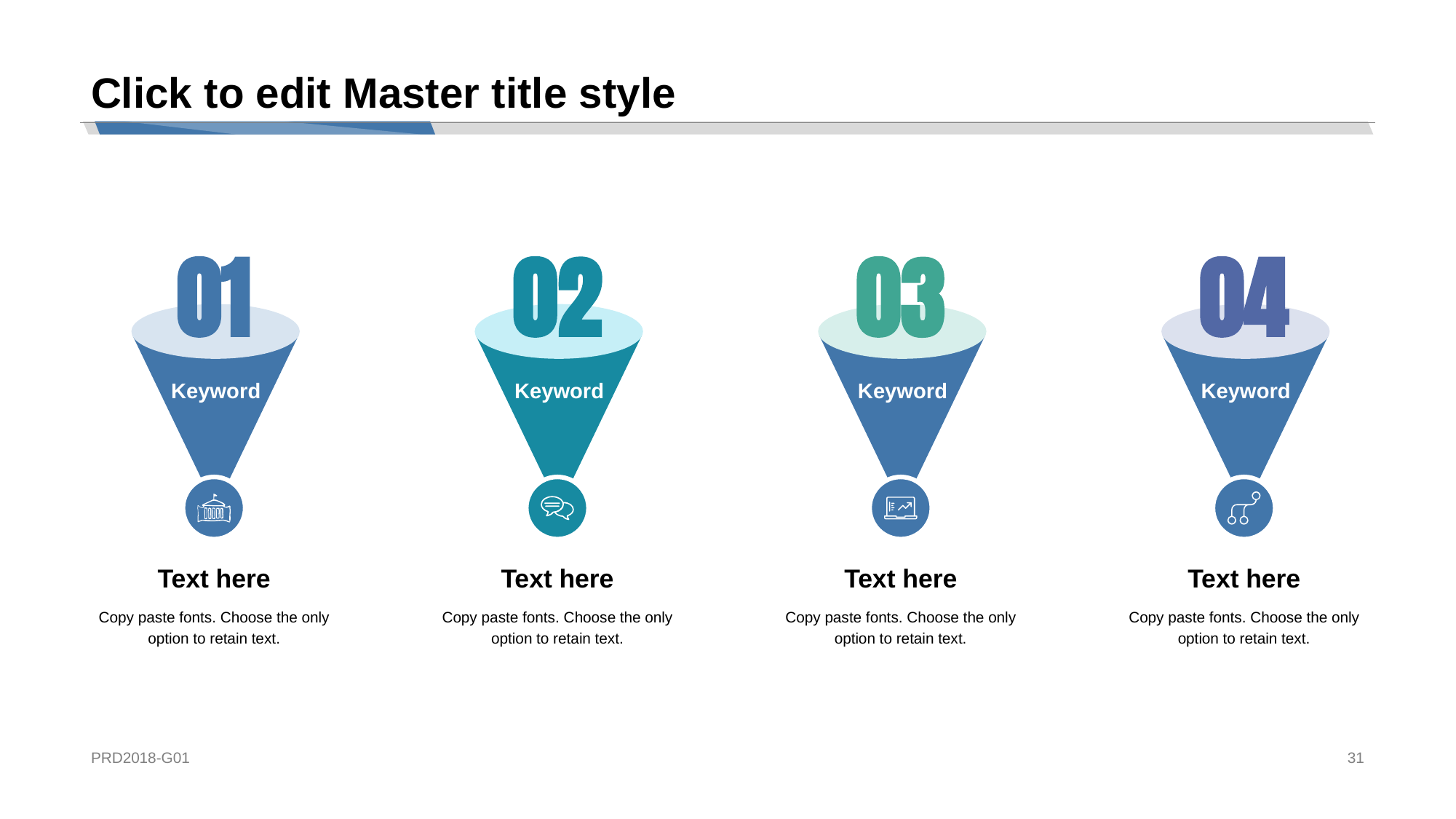

# Click to edit Master title style
01
02
03
04

Keyword
Keyword
Keyword
Keyword

Text here
Copy paste fonts. Choose the only option to retain text.
Text here
Copy paste fonts. Choose the only option to retain text.
Text here
Copy paste fonts. Choose the only option to retain text.
Text here
Copy paste fonts. Choose the only option to retain text.
PRD2018-G01
31